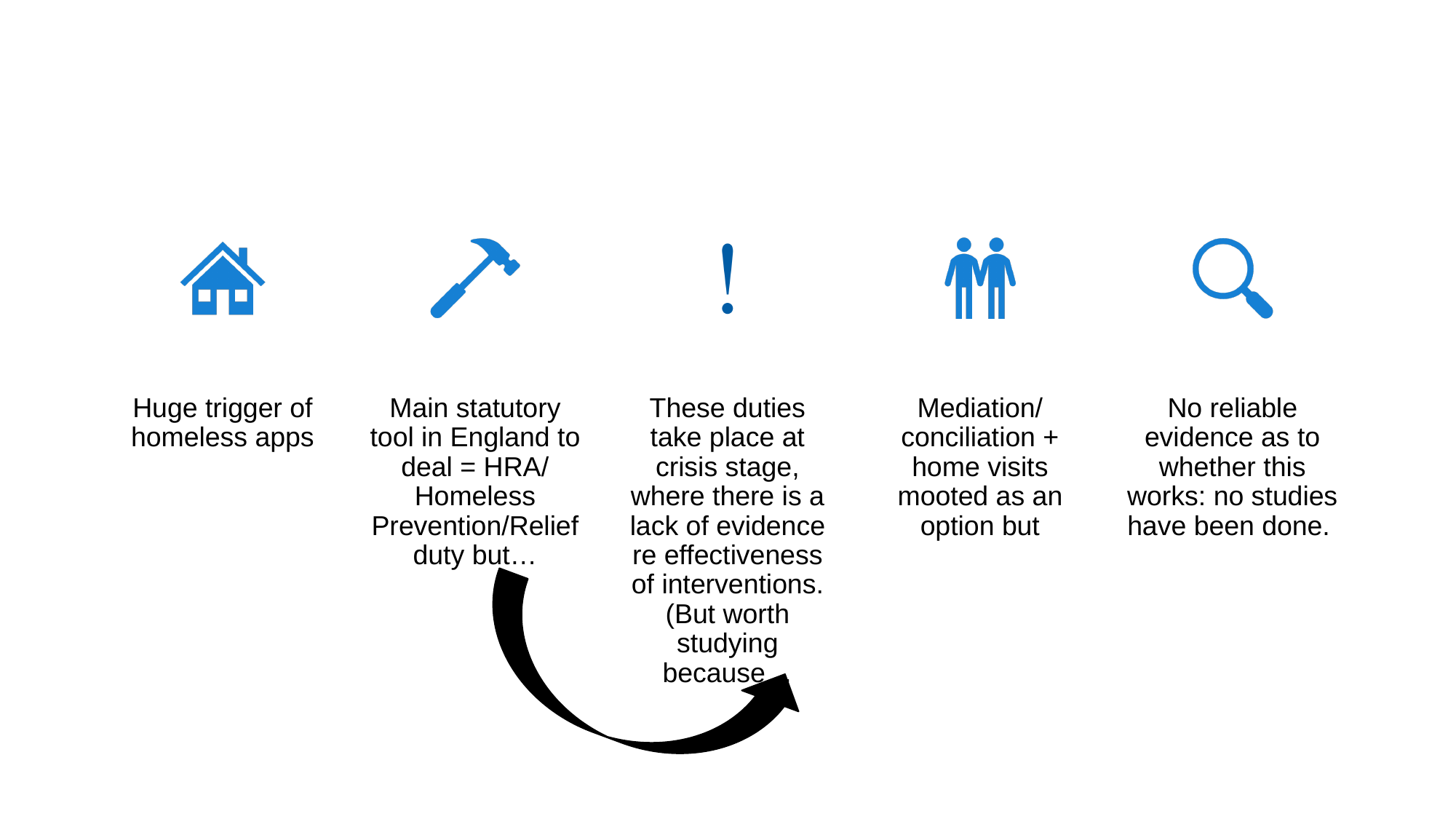

Huge trigger of homeless apps
Main statutory tool in England to deal = HRA/ Homeless Prevention/Relief duty but…
These duties take place at crisis stage, where there is a lack of evidence re effectiveness of interventions. (But worth studying because…
Mediation/conciliation + home visits mooted as an option but
No reliable evidence as to whether this works: no studies have been done.